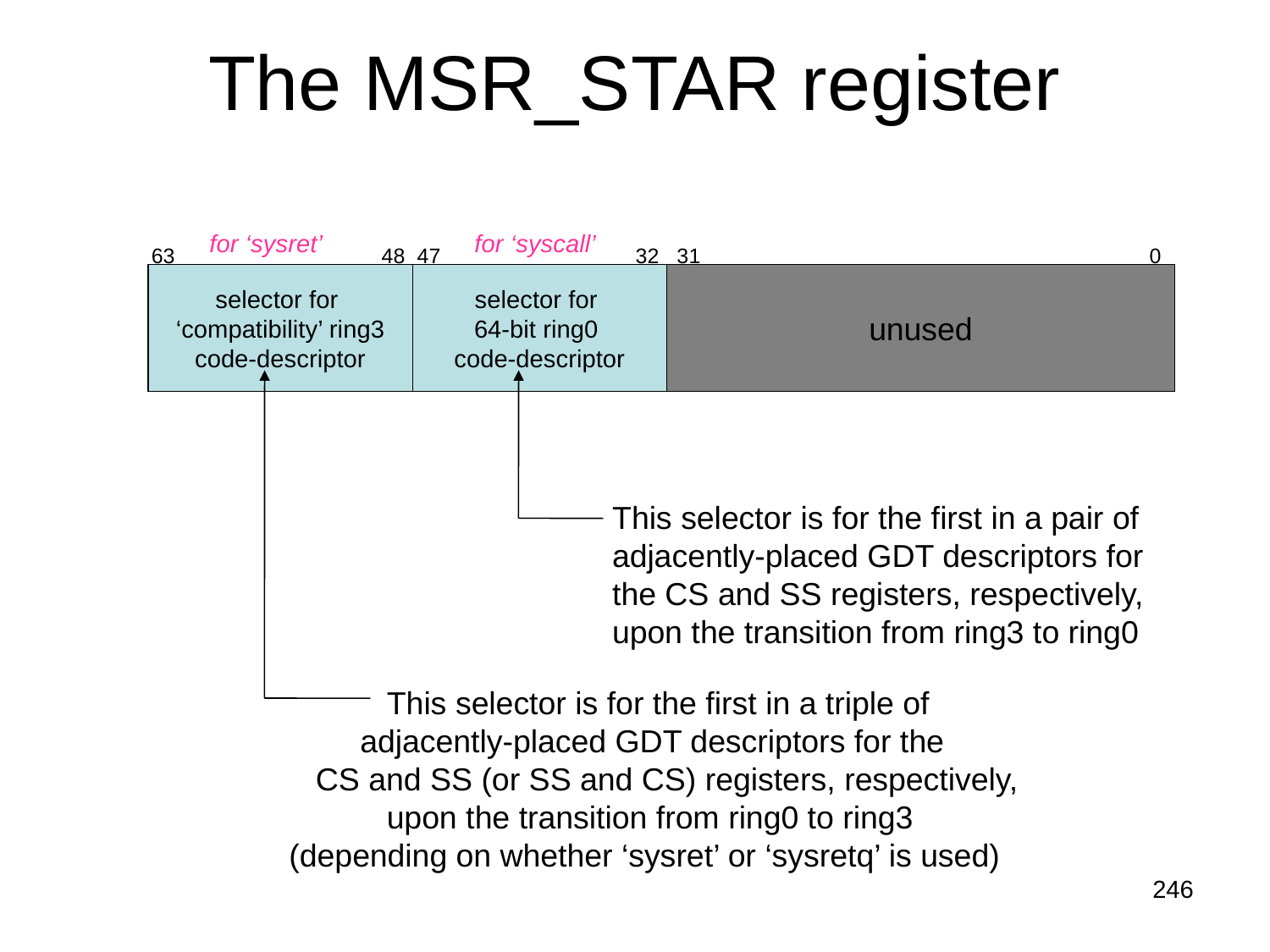

# The MSR_STAR register
for ‘sysret’
for ‘syscall’
63                                   48  47                                 32   31                                                                            0
selector for
‘compatibility’ ring3
code-descriptor
selector for
64-bit ring0
code-descriptor
unused

 This selector is for the first in a pair of
 adjacently-placed GDT descriptors for
 the CS and SS registers, respectively,
 upon the transition from ring3 to ring0

           This selector is for the first in a triple of
        adjacently-placed GDT descriptors for the
   CS and SS (or SS and CS) registers, respectively,
           upon the transition from ring0 to ring3
(depending on whether ‘sysret’ or ‘sysretq’ is used)

246